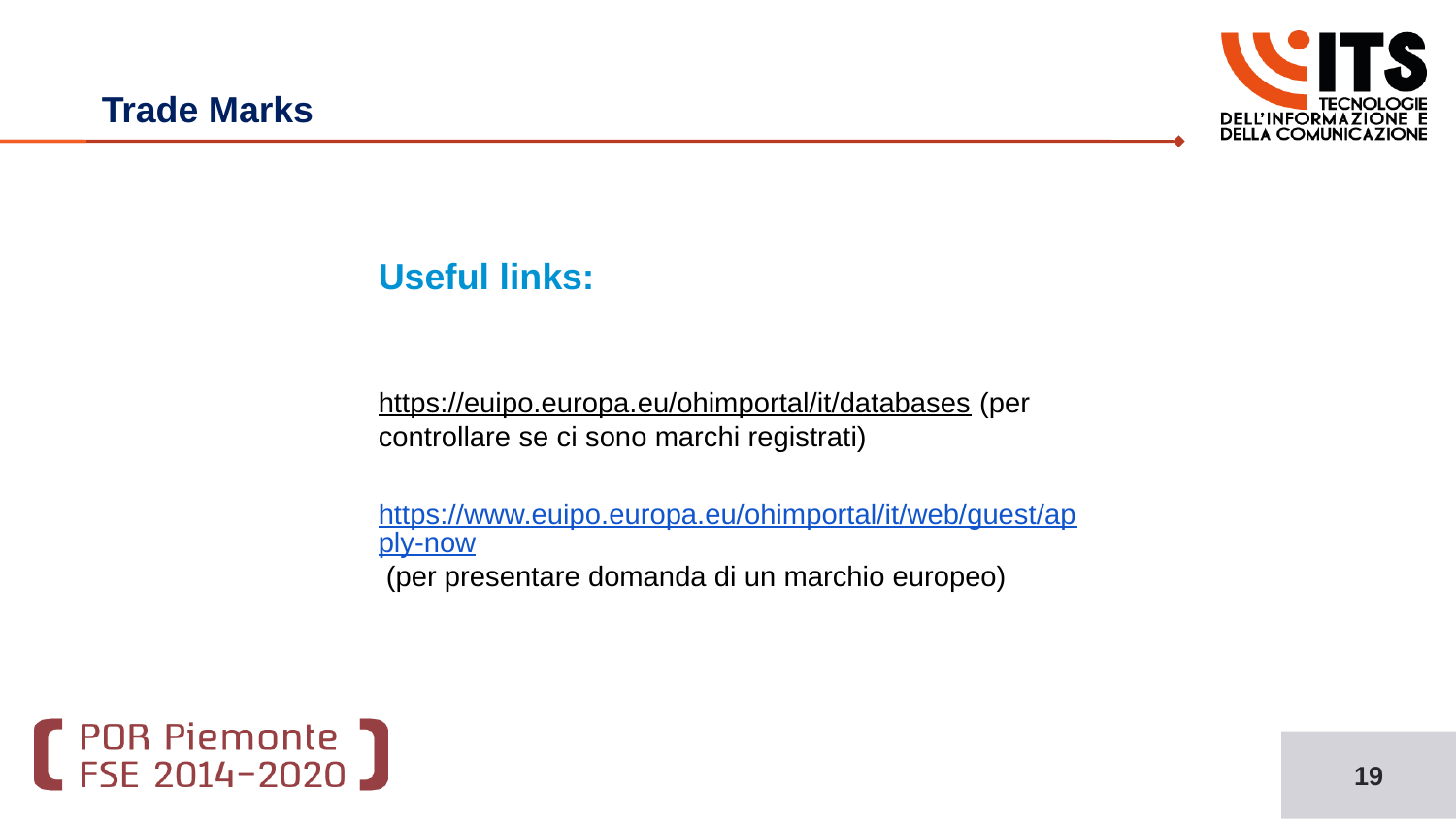

Trade Marks
Useful links:
https://euipo.europa.eu/ohimportal/it/databases (per controllare se ci sono marchi registrati)
https://www.euipo.europa.eu/ohimportal/it/web/guest/apply-now (per presentare domanda di un marchio europeo)
19